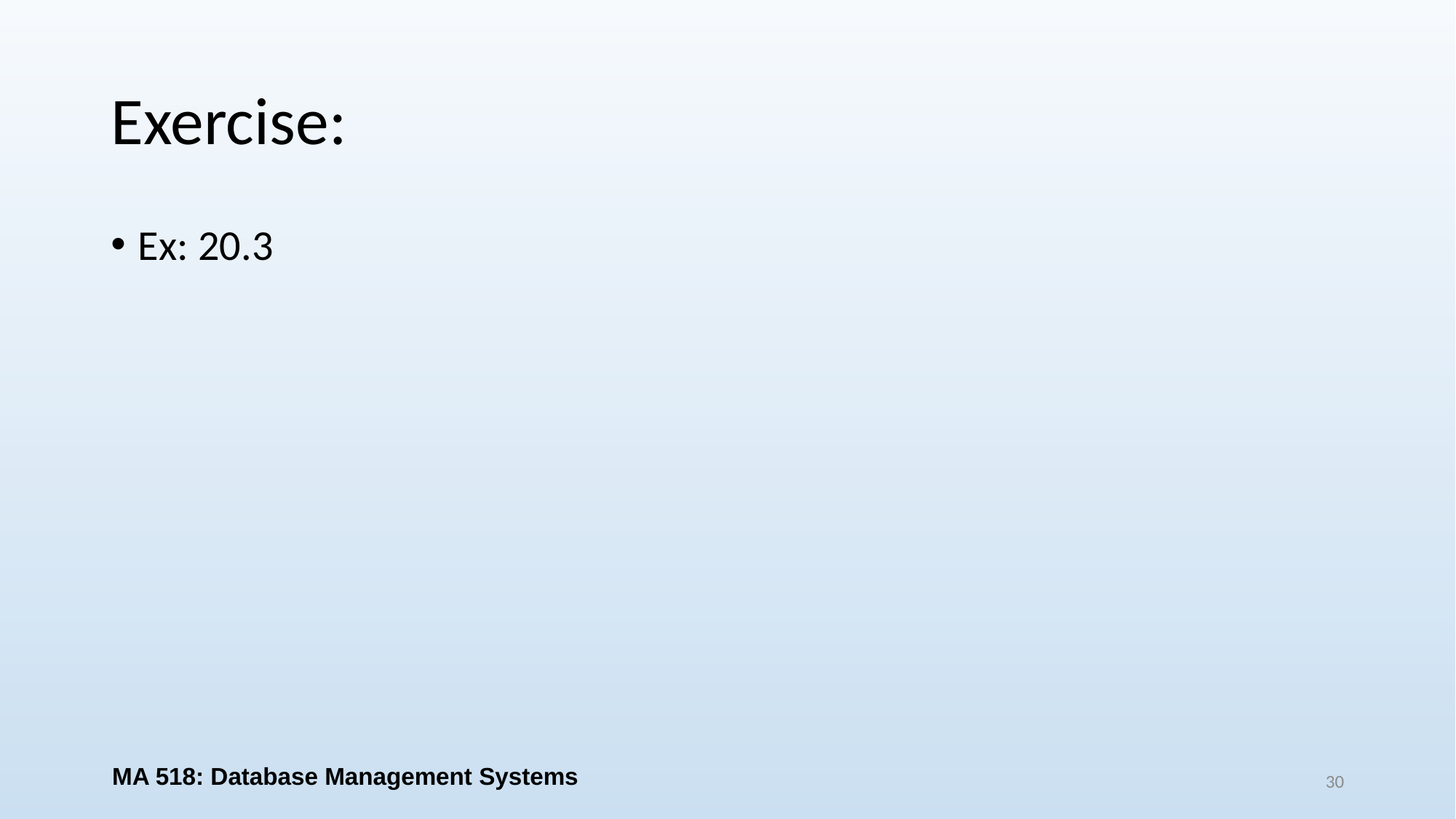

# Exercise:
Ex: 20.3
MA 518: Database Management Systems
30